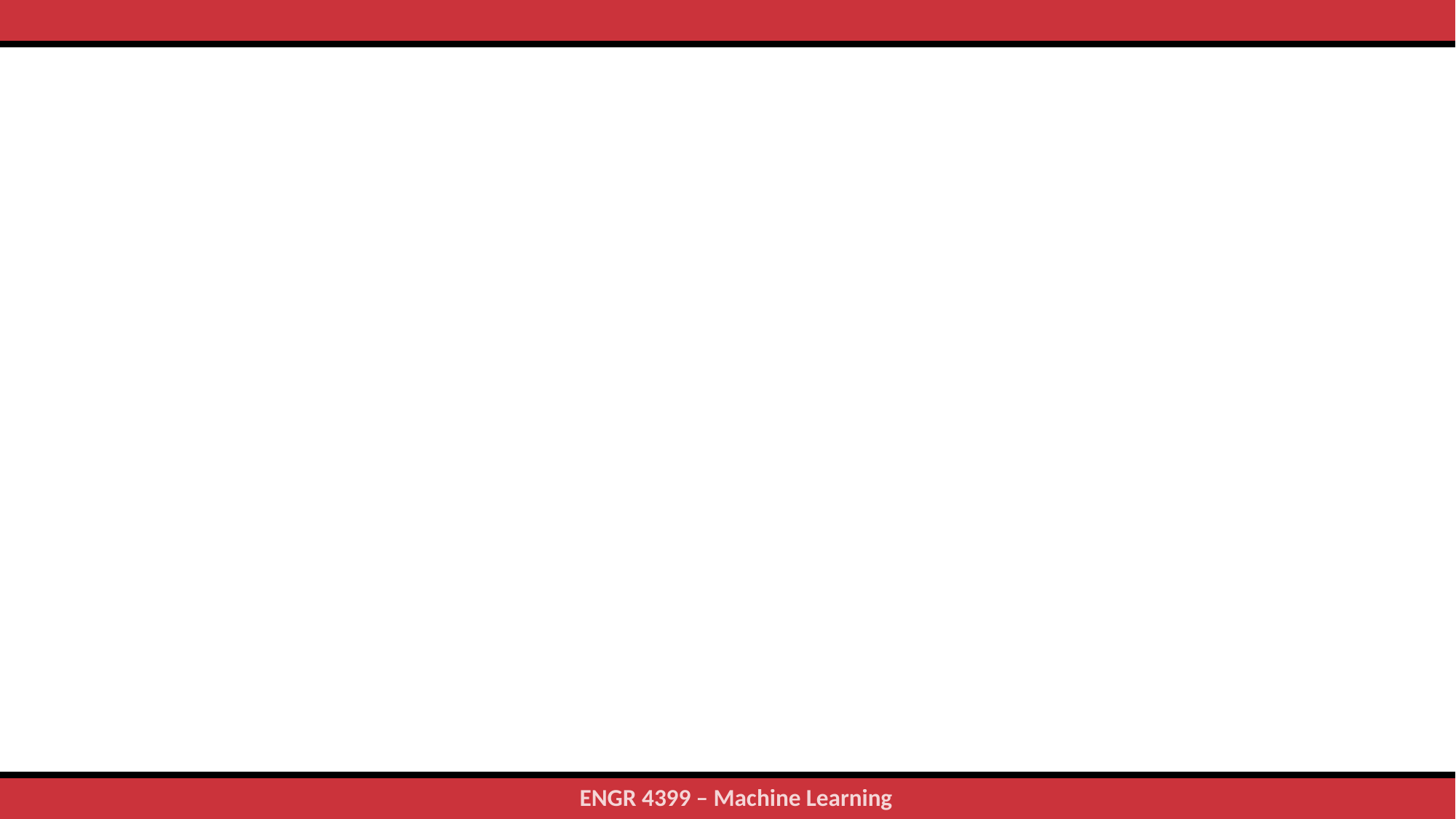

#

30
ENGR 4399 – Machine Learning